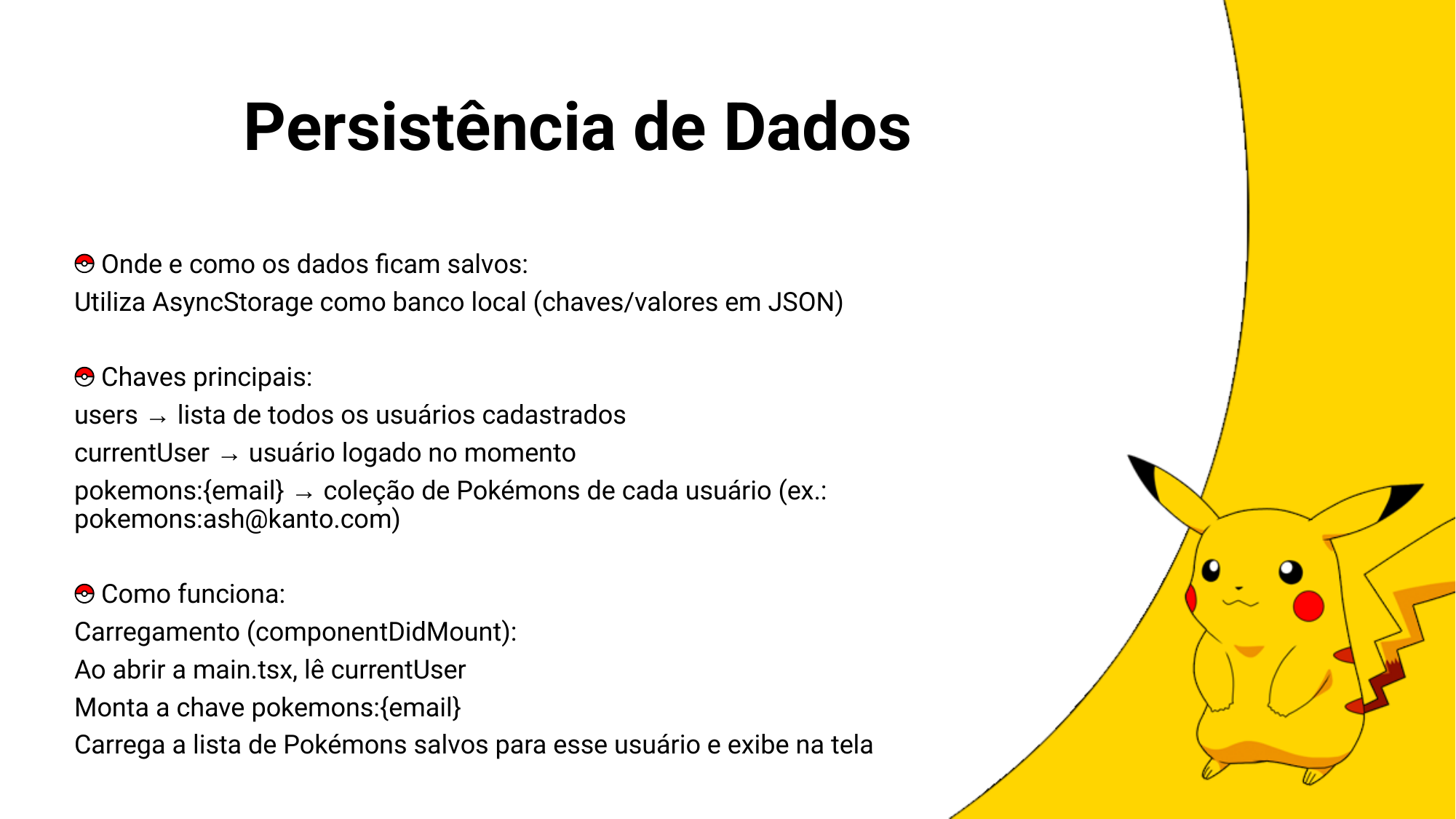

# Persistência de Dados
Onde e como os dados ficam salvos:
Utiliza AsyncStorage como banco local (chaves/valores em JSON)

Chaves principais:
users → lista de todos os usuários cadastrados
currentUser → usuário logado no momento
pokemons:{email} → coleção de Pokémons de cada usuário (ex.: pokemons:ash@kanto.com)

Como funciona:
Carregamento (componentDidMount):
Ao abrir a main.tsx, lê currentUser
Monta a chave pokemons:{email}
Carrega a lista de Pokémons salvos para esse usuário e exibe na tela